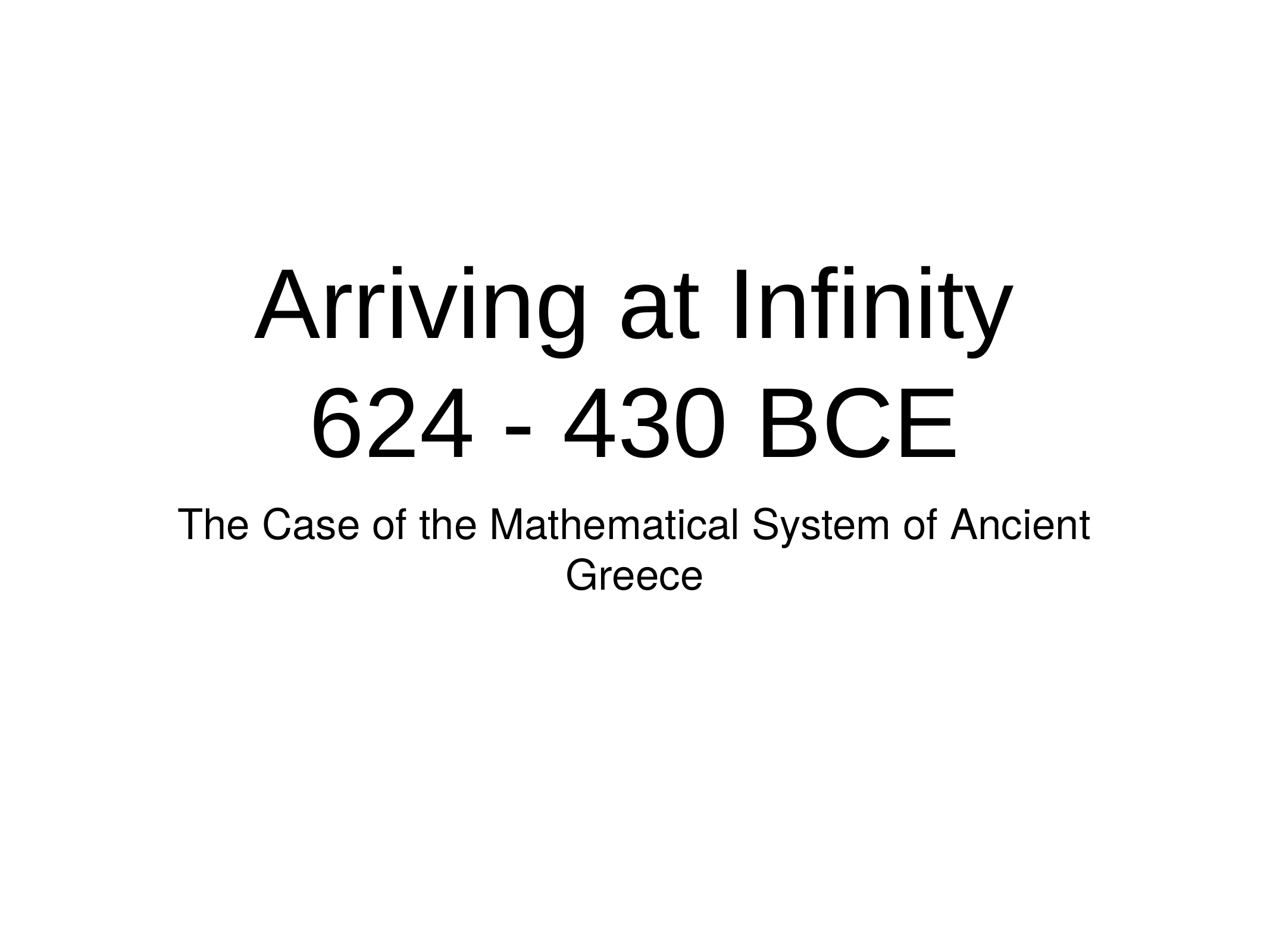

# Arriving at Infinity
624 - 430 BCE
The Case of the Mathematical System of Ancient Greece